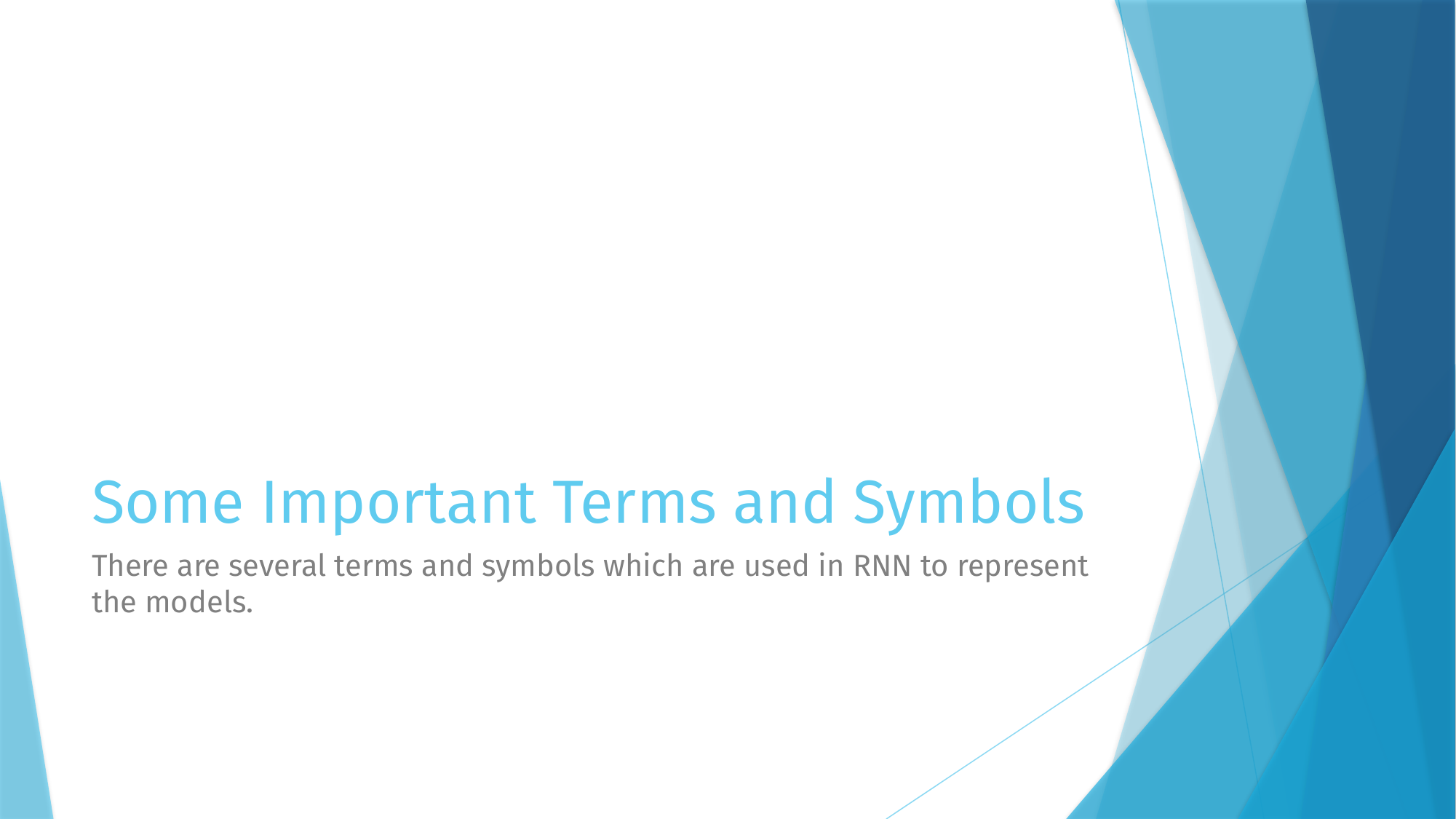

# Some Important Terms and Symbols
There are several terms and symbols which are used in RNN to represent the models.